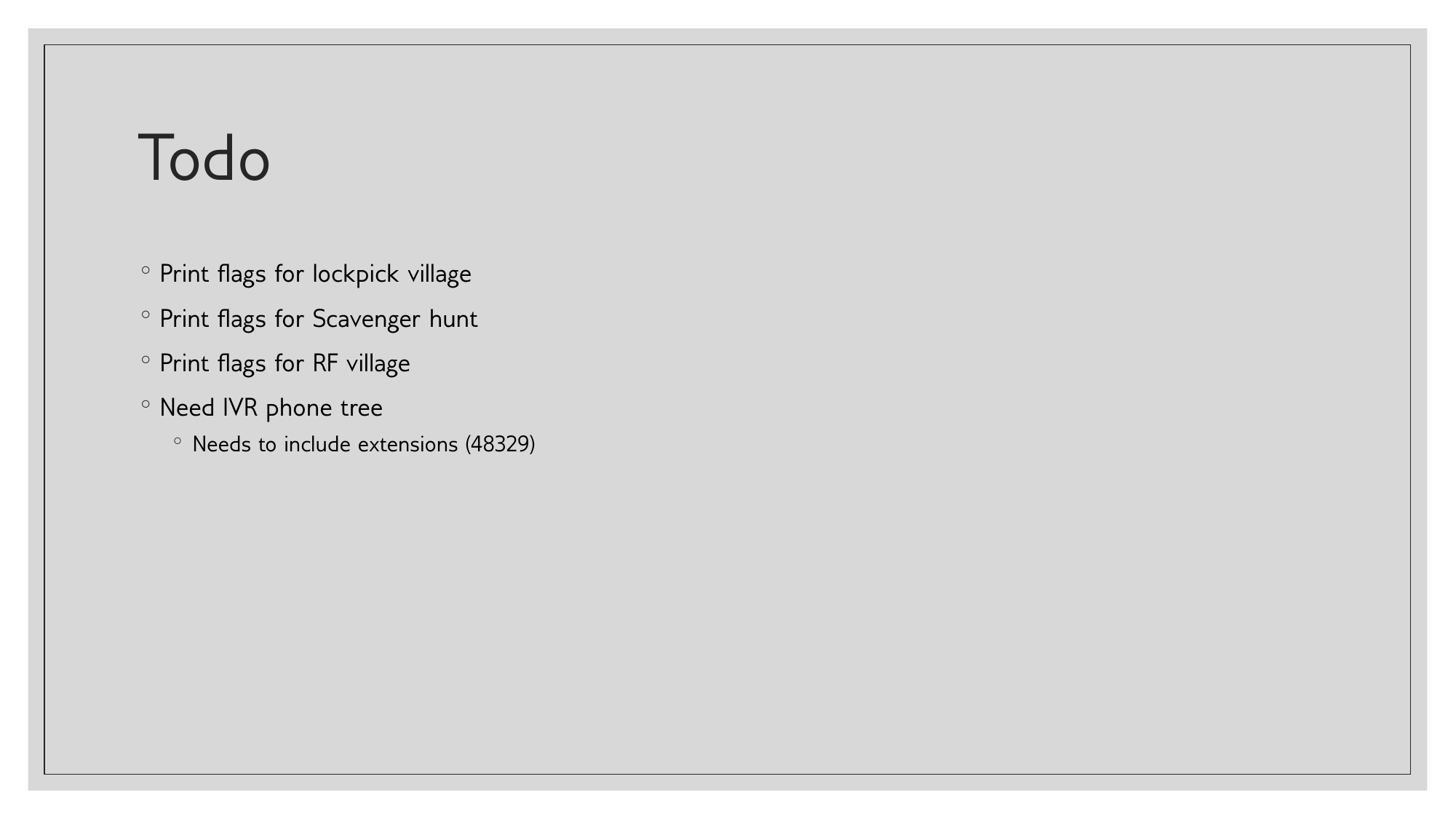

# Todo
Print flags for lockpick village
Print flags for Scavenger hunt
Print flags for RF village
Need IVR phone tree
Needs to include extensions (48329)